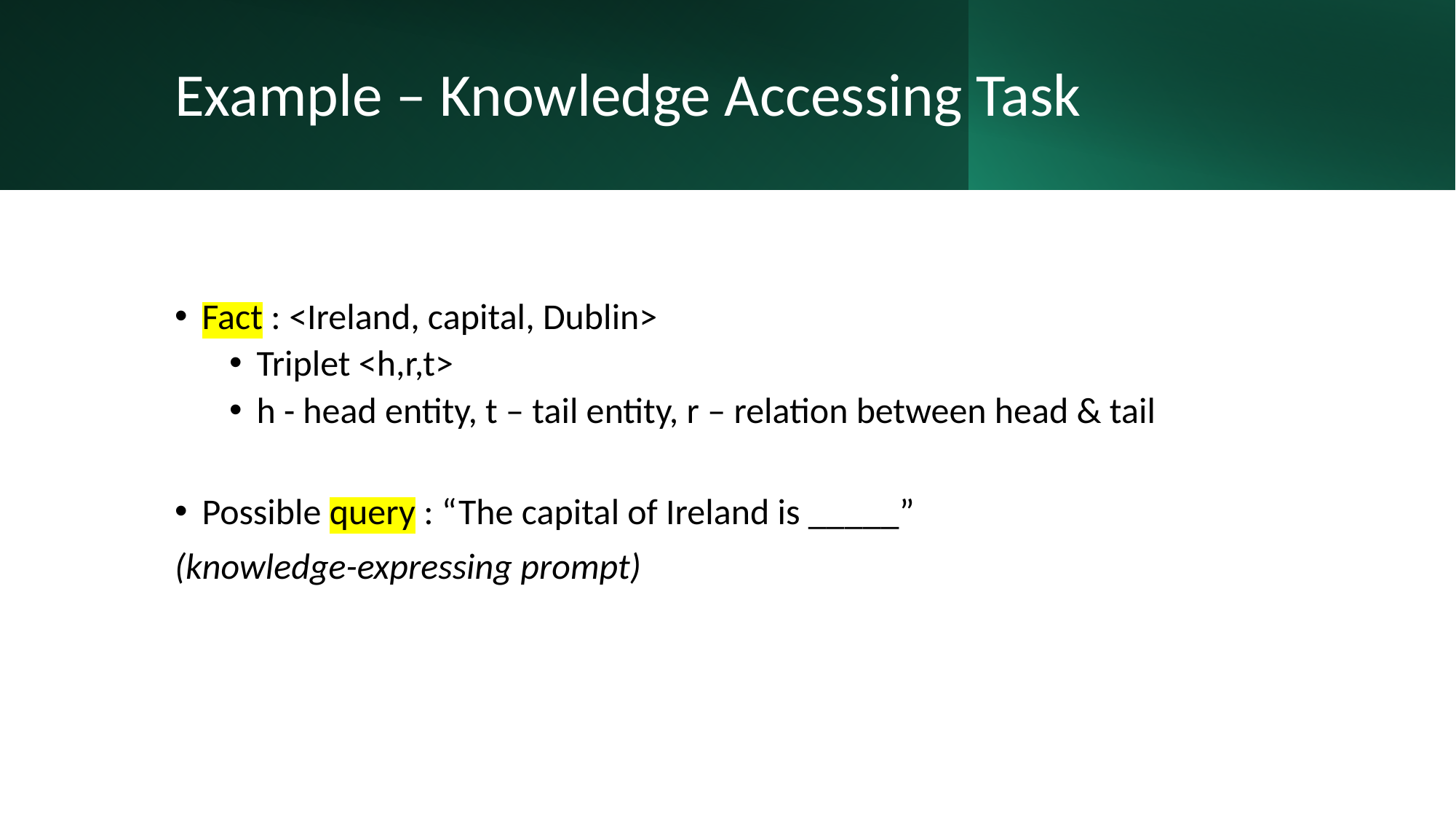

# Example – Knowledge Accessing Task
Fact : <Ireland, capital, Dublin>
Triplet <h,r,t>
h - head entity, t – tail entity, r – relation between head & tail

Possible query : “The capital of Ireland is _____”
(knowledge-expressing prompt)